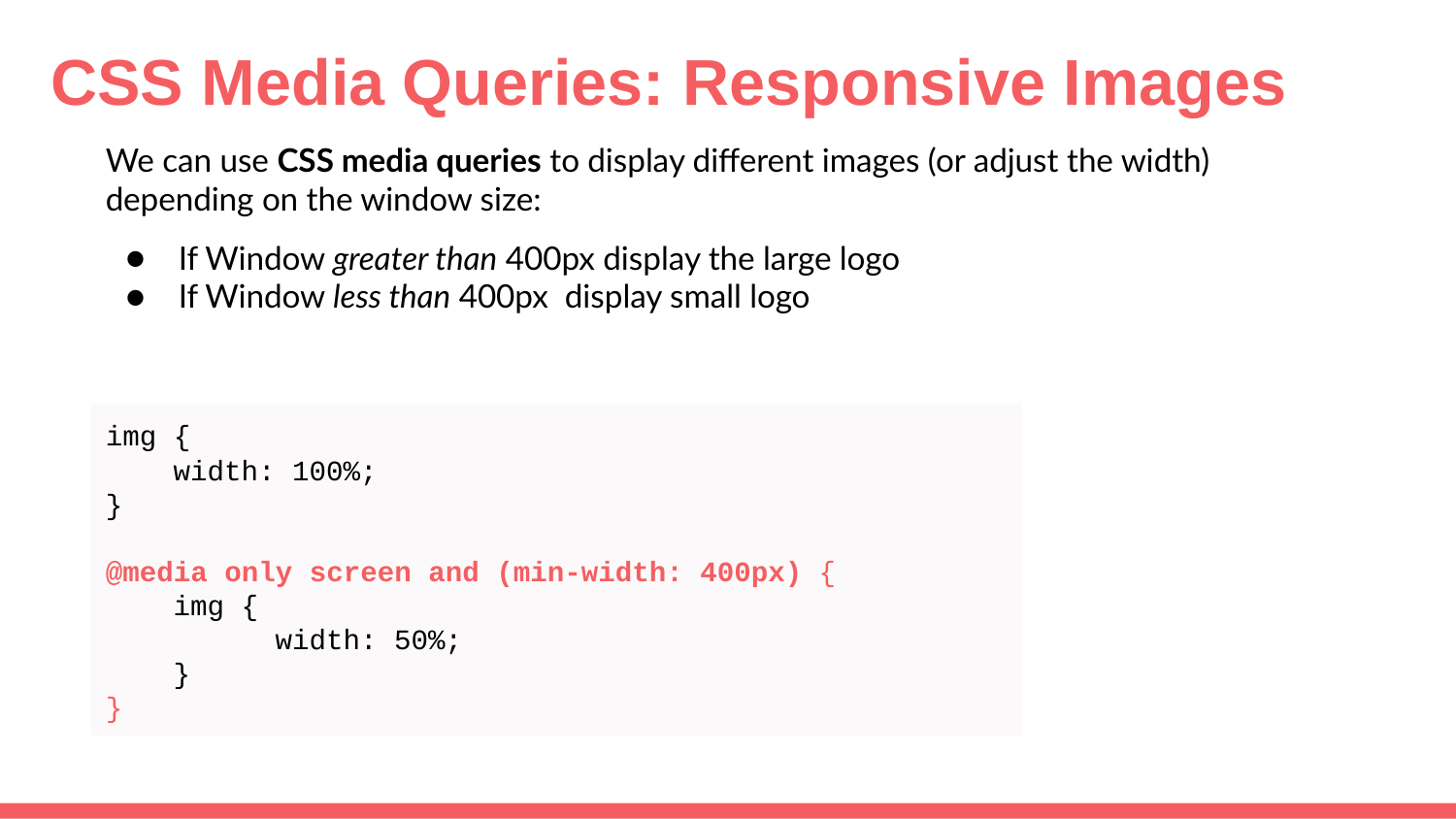

# CSS Media Queries: Responsive Images

We can use CSS media queries to display different images (or adjust the width) depending on the window size:
If Window greater than 400px display the large logo
If Window less than 400px  display small logo

img {
    width: 100%;
}

@media only screen and (min-width: 400px) {
    img {
          width: 50%;
    }
}